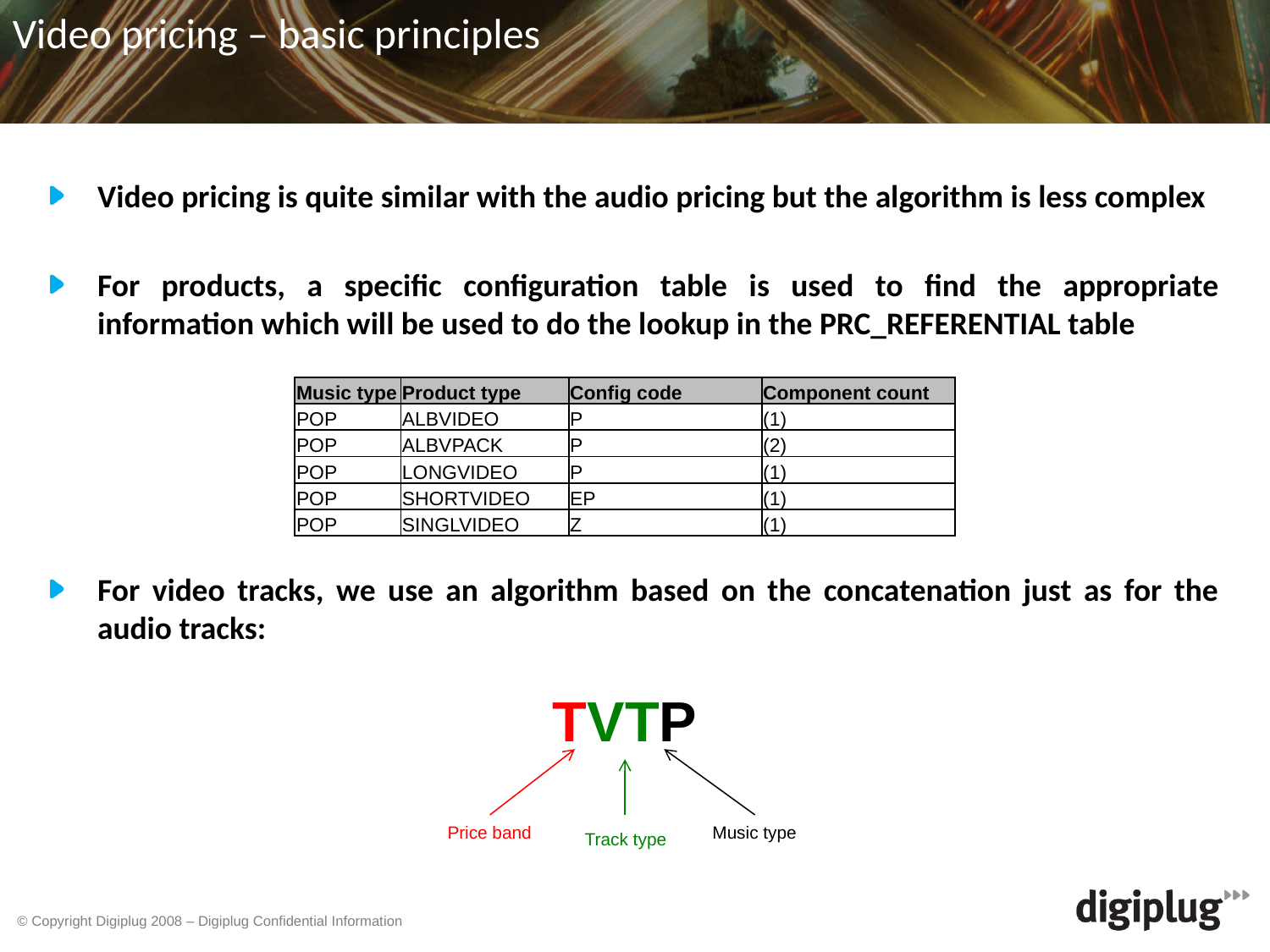

Video pricing – basic principles

Video pricing is quite similar with the audio pricing but the algorithm is less complex

For products, a specific configuration table is used to find the appropriate information which will be used to do the lookup in the PRC_REFERENTIAL table

For video tracks, we use an algorithm based on the concatenation just as for the audio tracks:

| Music type | Product type | Config code | Component count |
| --- | --- | --- | --- |
| POP | ALBVIDEO | P | (1) |
| POP | ALBVPACK | P | (2) |
| POP | LONGVIDEO | P | (1) |
| POP | SHORTVIDEO | EP | (1) |
| POP | SINGLVIDEO | Z | (1) |
TVTP
Music type
Price band
Track type